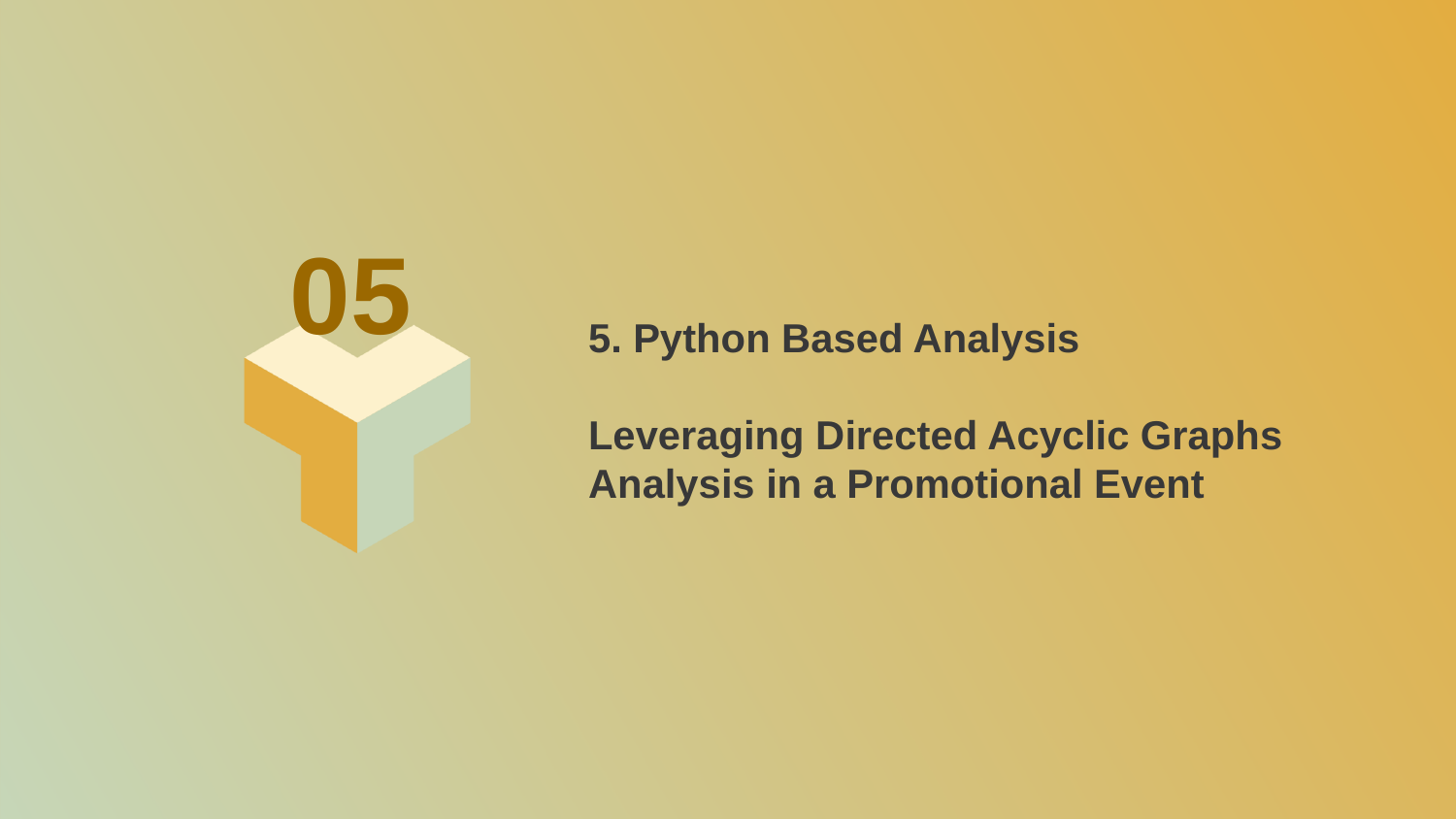

05
5. Python Based Analysis

Leveraging Directed Acyclic Graphs Analysis in a Promotional Event